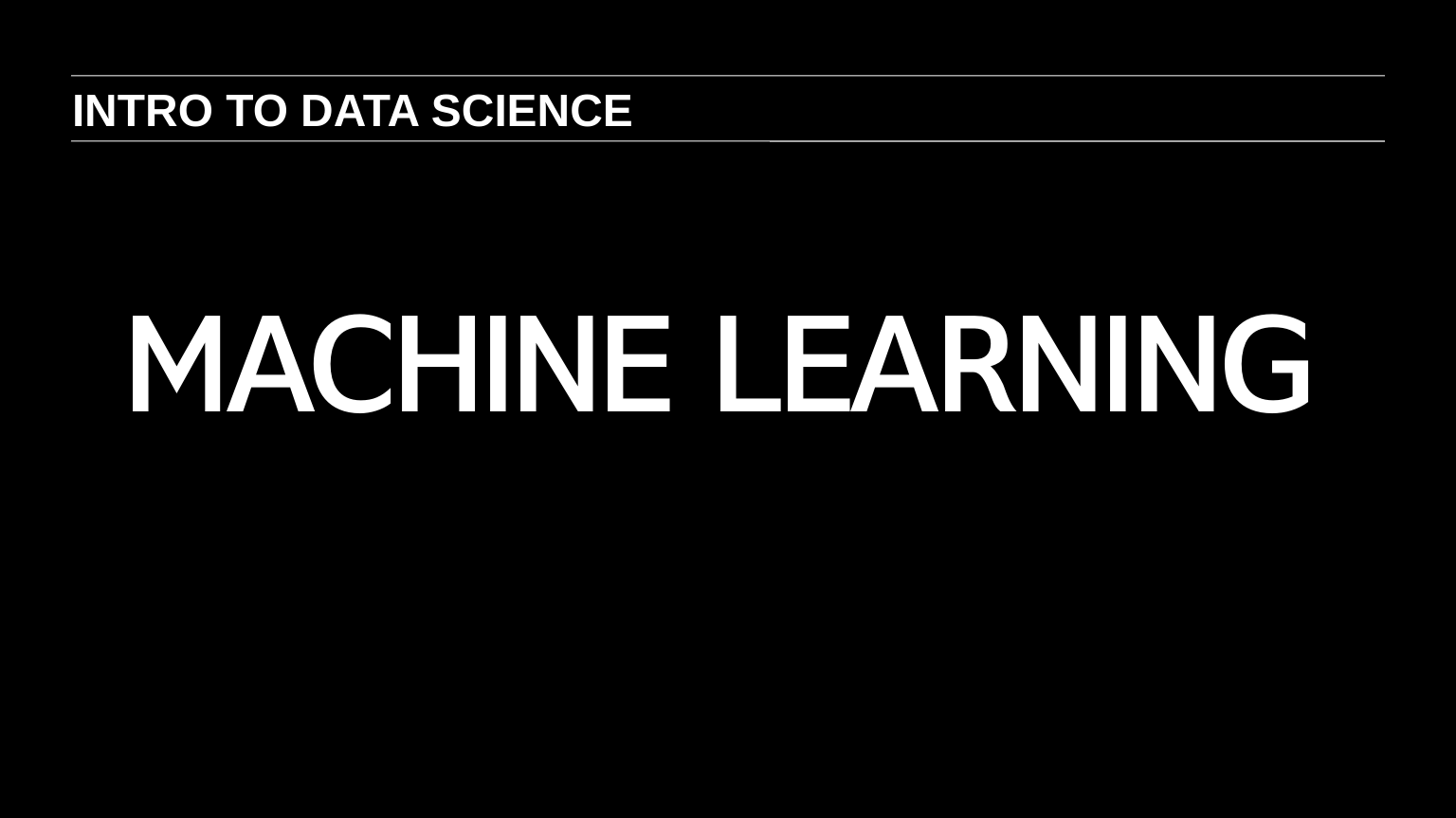

INTRO TO DATA SCIENCE

# MACHINE LEARNIng